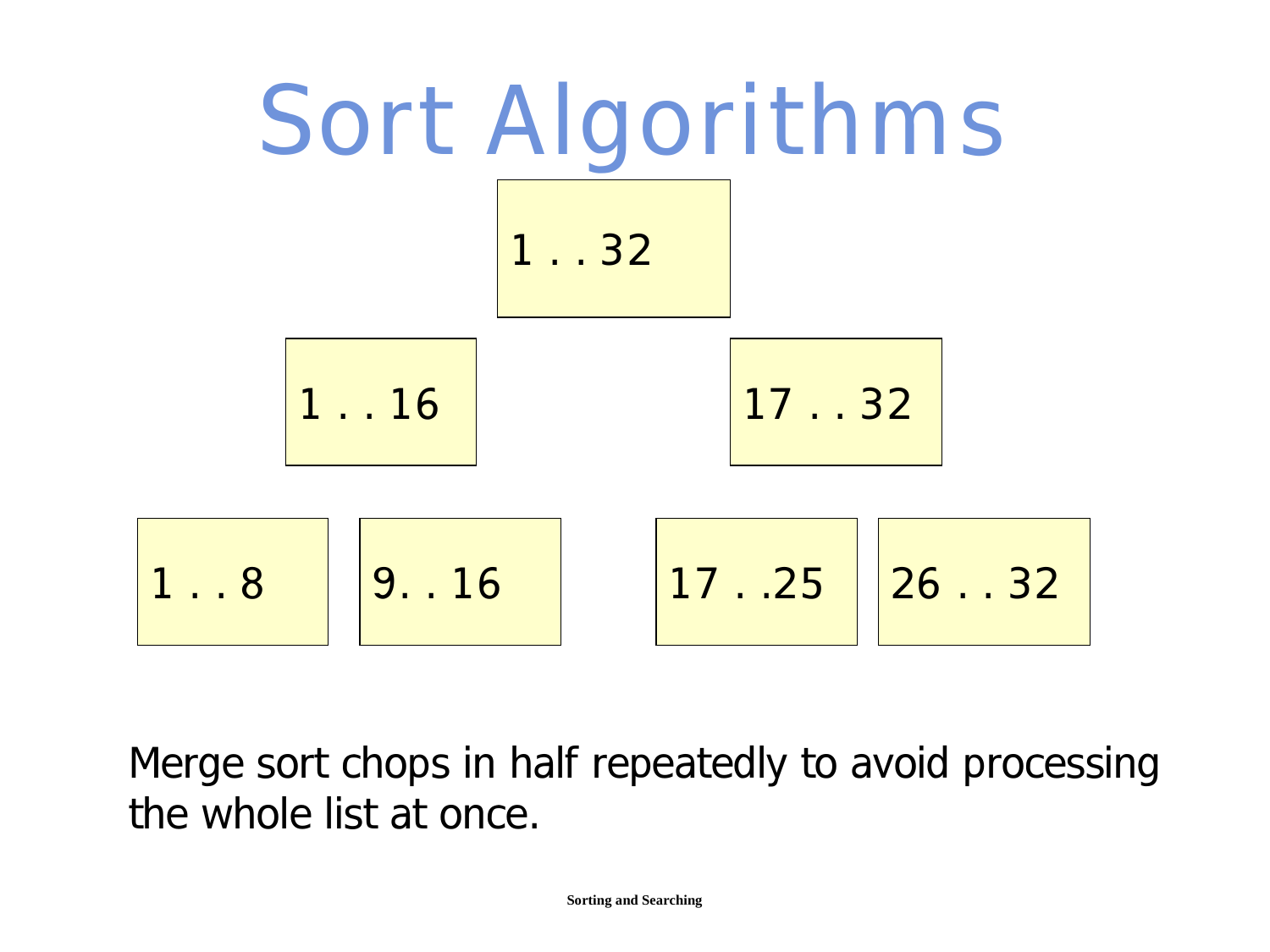

Sort Algorithms
1 . . 32

1 . . 16
17 . . 32
1 . . 8
9. . 16
17 . .25
26 . . 32
Merge sort chops in half repeatedly to avoid processing the whole list at once.
Sorting and Searching